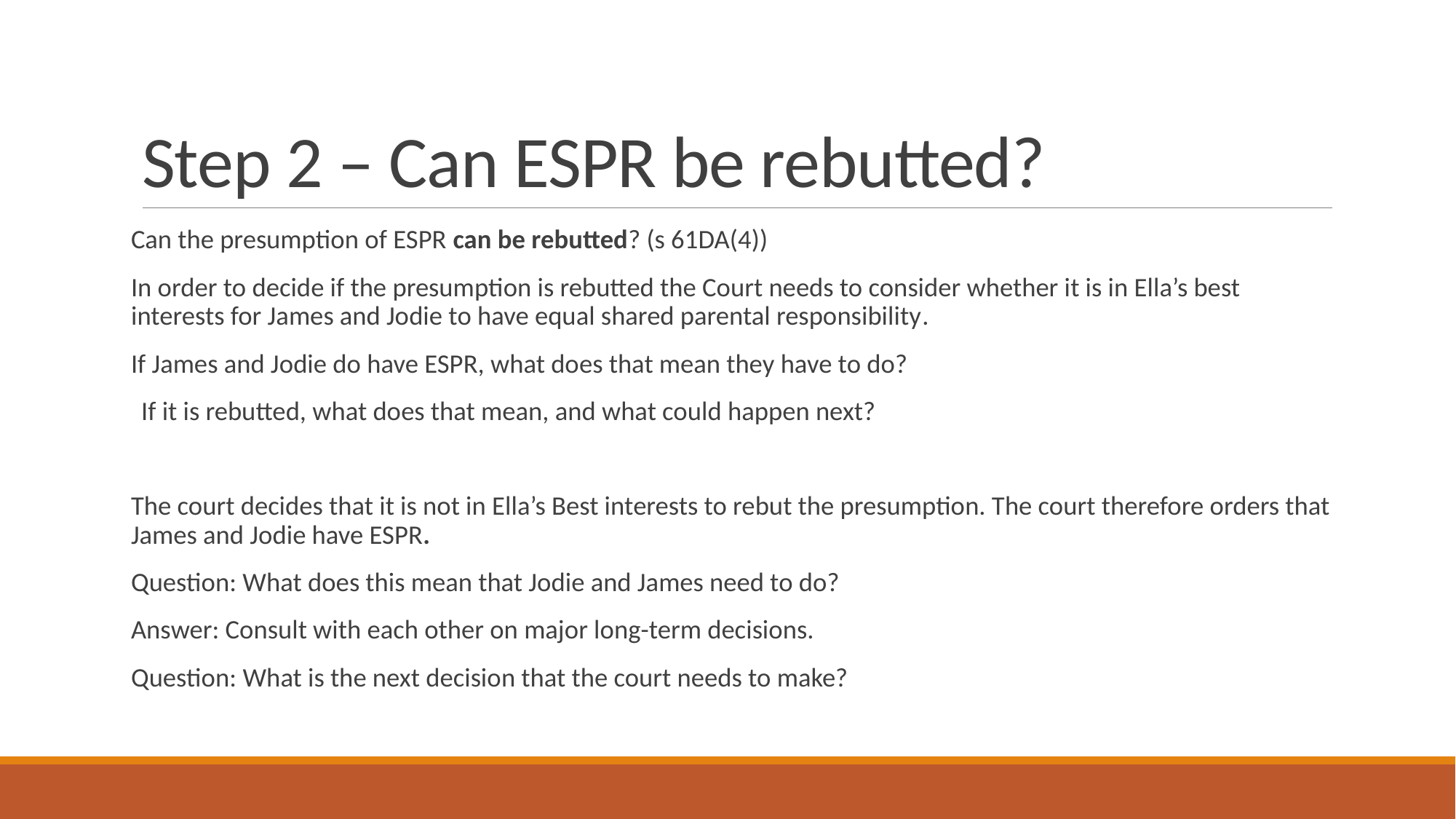

# Step 2 – Can ESPR be rebutted?
Can the presumption of ESPR can be rebutted? (s 61DA(4))
In order to decide if the presumption is rebutted the Court needs to consider whether it is in Ella’s best interests for James and Jodie to have equal shared parental responsibility.
If James and Jodie do have ESPR, what does that mean they have to do?
If it is rebutted, what does that mean, and what could happen next?

The court decides that it is not in Ella’s Best interests to rebut the presumption. The court therefore orders that James and Jodie have ESPR.
Question: What does this mean that Jodie and James need to do?
Answer: Consult with each other on major long-term decisions.
Question: What is the next decision that the court needs to make?